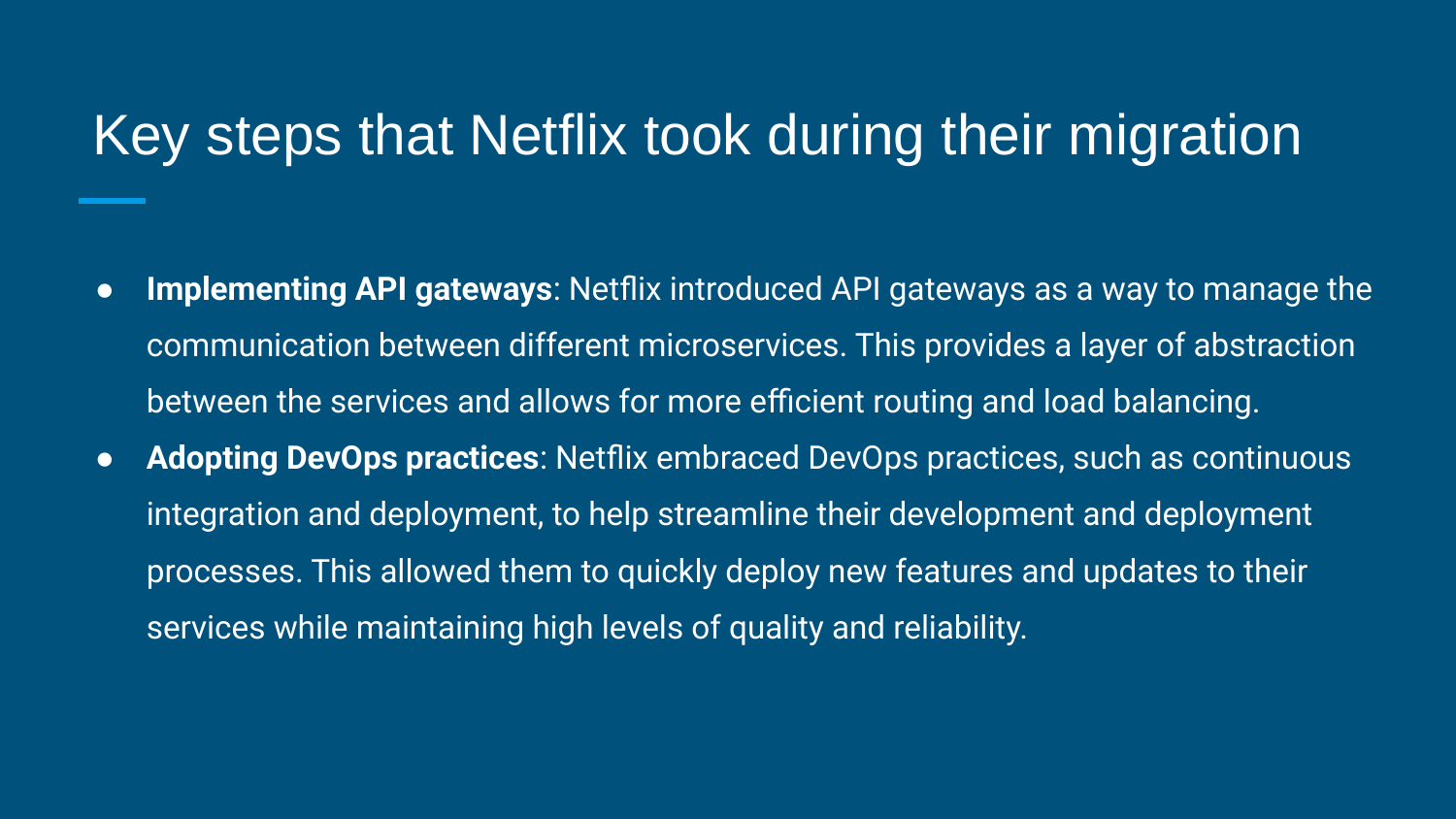

# Key steps that Netflix took during their migration
Implementing API gateways: Netflix introduced API gateways as a way to manage the communication between different microservices. This provides a layer of abstraction between the services and allows for more efficient routing and load balancing.
Adopting DevOps practices: Netflix embraced DevOps practices, such as continuous integration and deployment, to help streamline their development and deployment processes. This allowed them to quickly deploy new features and updates to their services while maintaining high levels of quality and reliability.